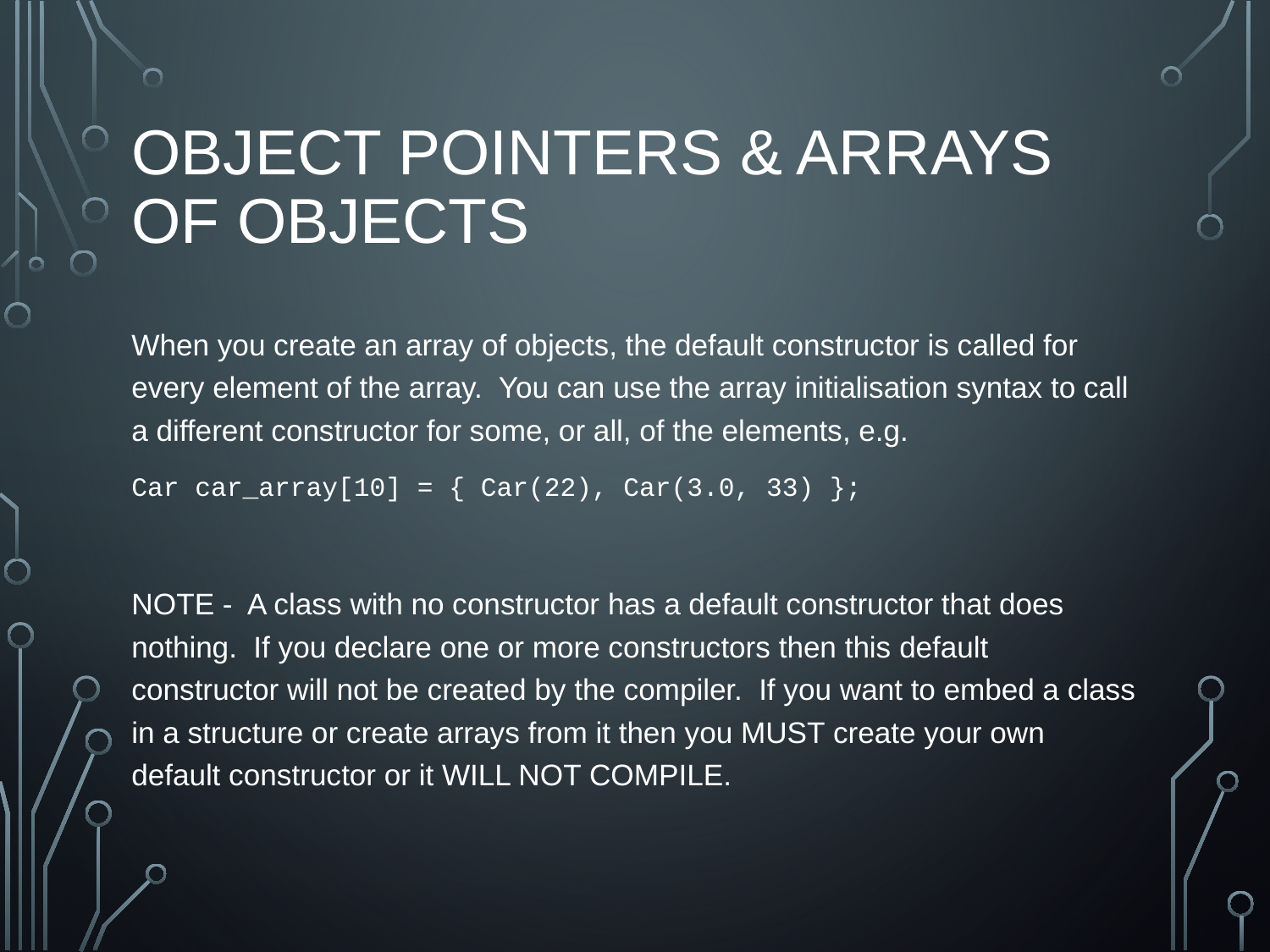

# Object pointers & arrays of objects
When you create an array of objects, the default constructor is called for every element of the array.  You can use the array initialisation syntax to call a different constructor for some, or all, of the elements, e.g.
Car car_array[10] = { Car(22), Car(3.0, 33) };

NOTE -  A class with no constructor has a default constructor that does nothing.  If you declare one or more constructors then this default constructor will not be created by the compiler.  If you want to embed a class in a structure or create arrays from it then you MUST create your own default constructor or it WILL NOT COMPILE.